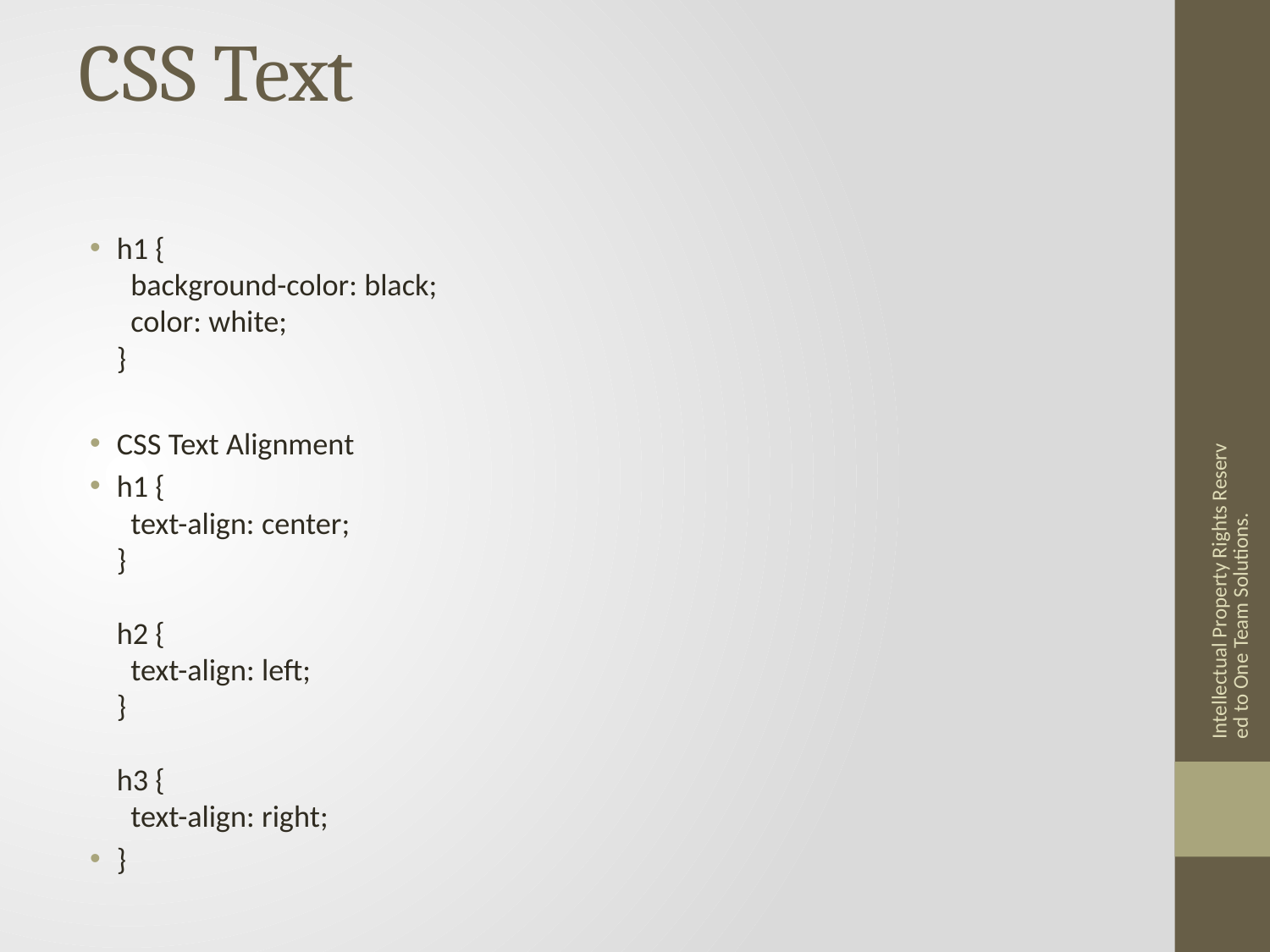

# CSS Text
h1 {
  background-color: black;
  color: white;
}

CSS Text Alignment
h1 {
  text-align: center;
}
h2 {
  text-align: left;
}
h3 {
  text-align: right;
}
Intellectual Property Rights Reserved to One Team Solutions.